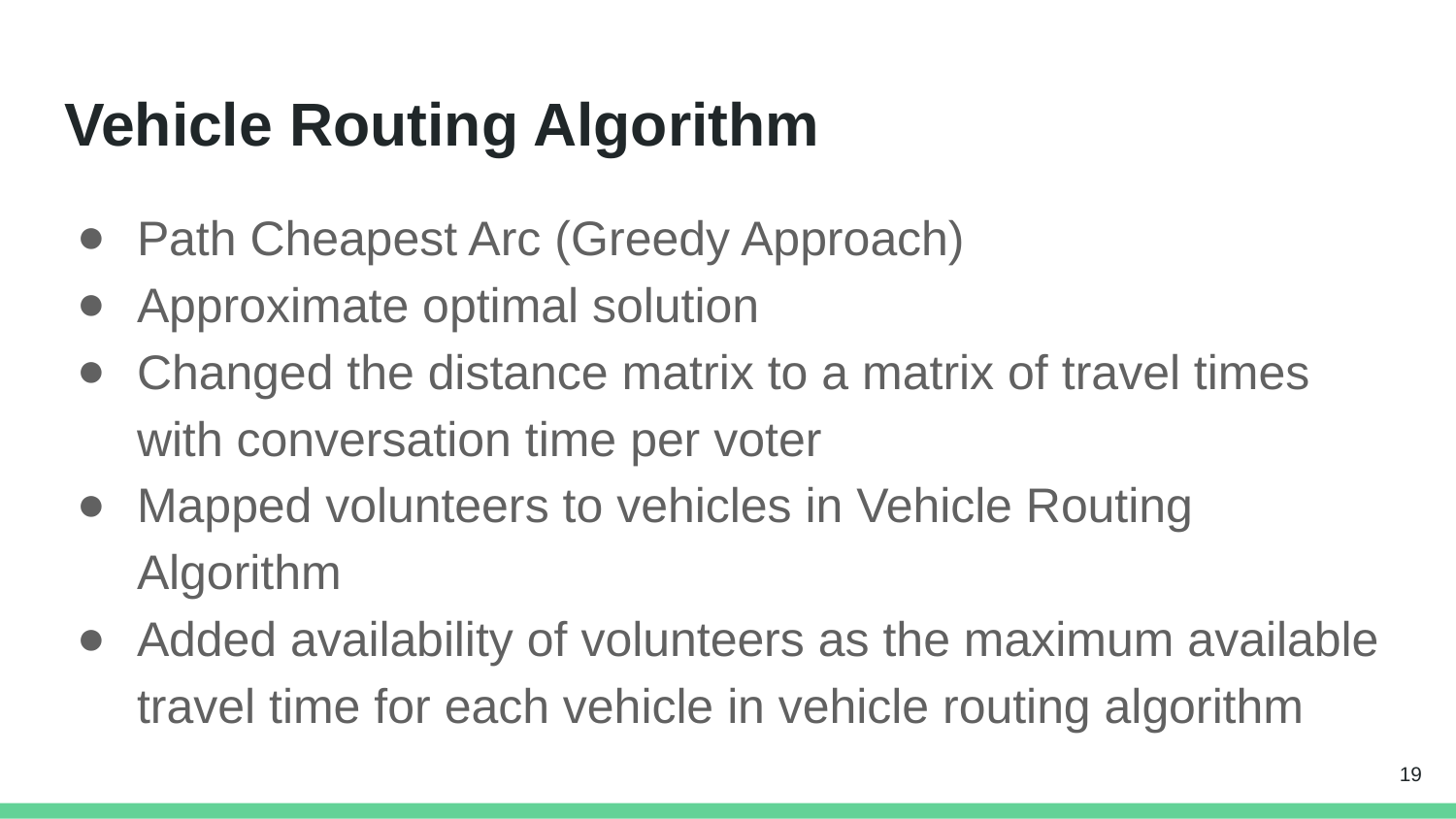

# Vehicle Routing Algorithm
Path Cheapest Arc (Greedy Approach)
Approximate optimal solution
Changed the distance matrix to a matrix of travel times with conversation time per voter
Mapped volunteers to vehicles in Vehicle Routing Algorithm
Added availability of volunteers as the maximum available travel time for each vehicle in vehicle routing algorithm
19